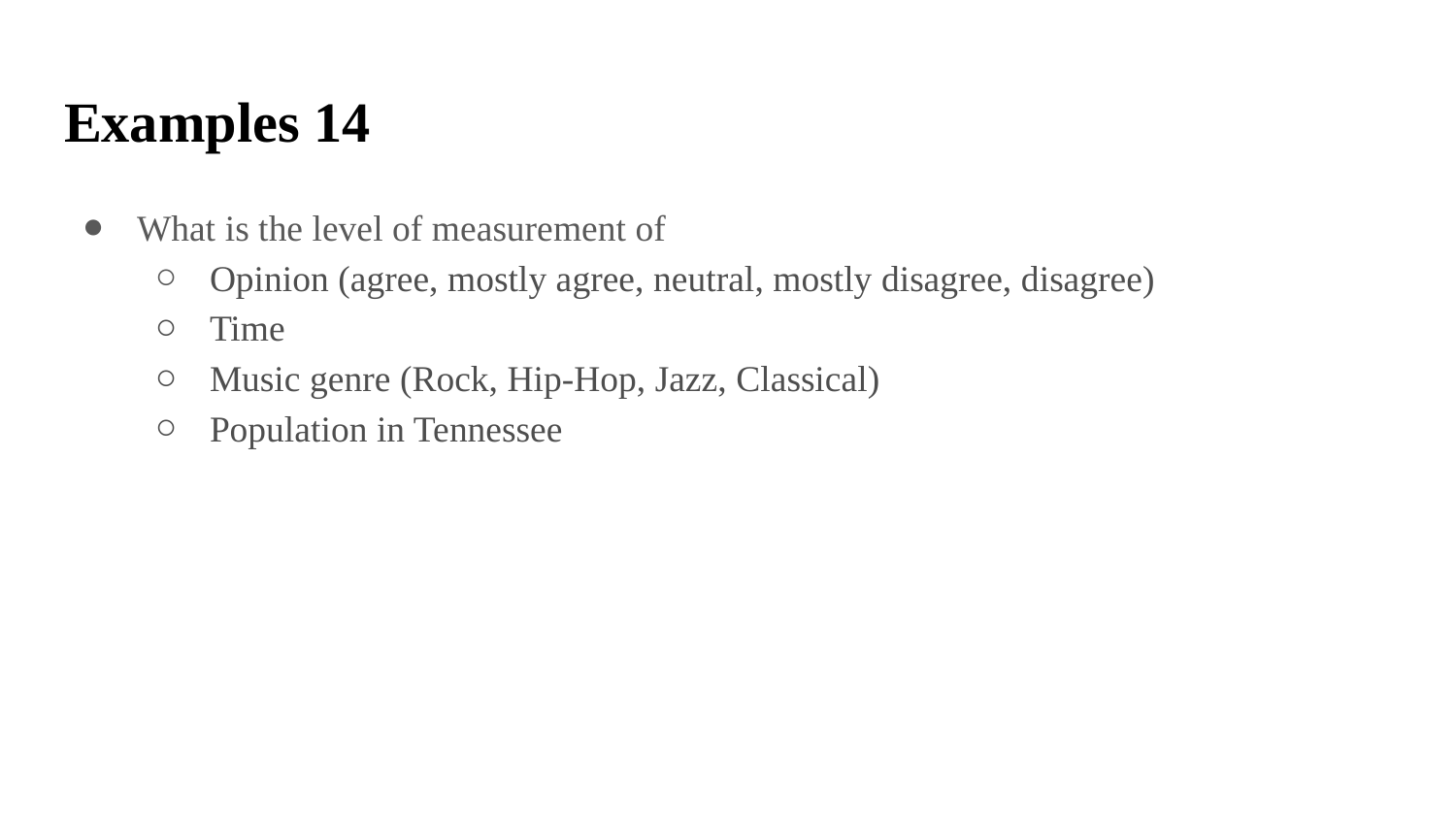

# Examples 14
What is the level of measurement of
Opinion (agree, mostly agree, neutral, mostly disagree, disagree)
Time
Music genre (Rock, Hip-Hop, Jazz, Classical)
Population in Tennessee